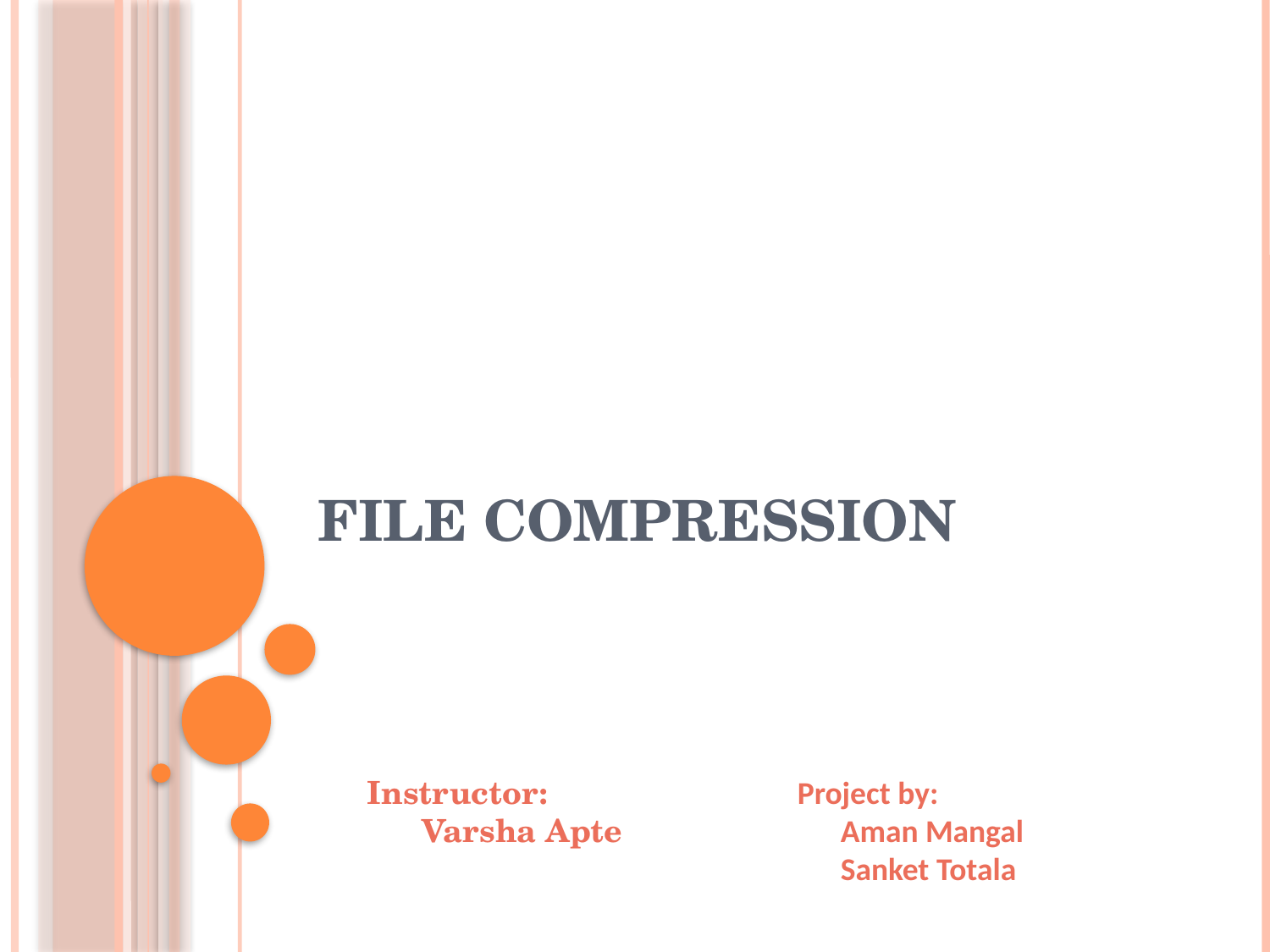

# File Compression

Instructor:
      Varsha Apte
Project by:
      Aman Mangal
      Sanket Totala